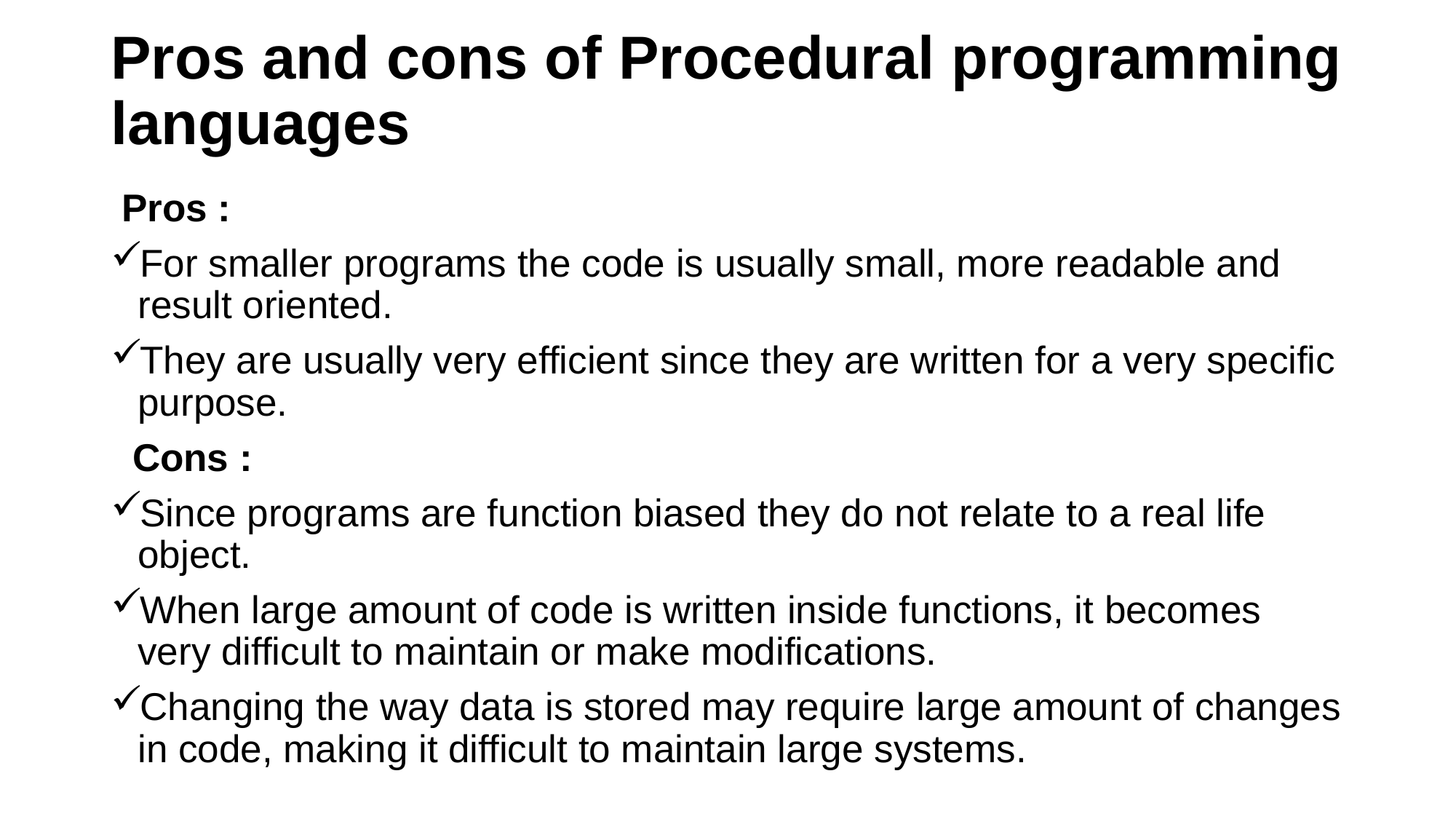

# Pros and cons of Procedural programming languages
 Pros :
For smaller programs the code is usually small, more readable and result oriented.
They are usually very efficient since they are written for a very specific purpose.
  Cons :
Since programs are function biased they do not relate to a real life object.
When large amount of code is written inside functions, it becomes very difficult to maintain or make modifications.
Changing the way data is stored may require large amount of changes in code, making it difficult to maintain large systems.